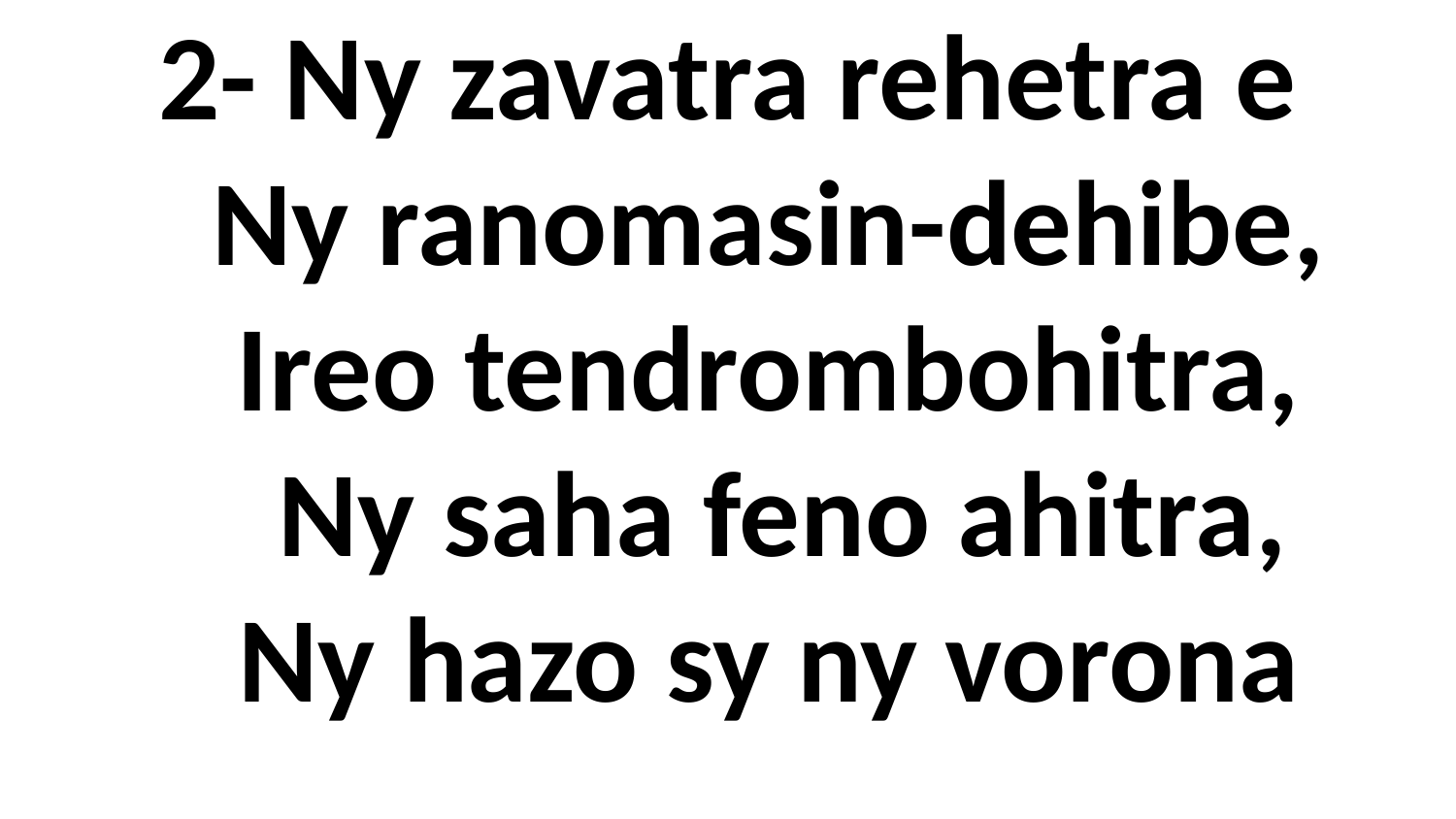

# 2- Ny zavatra rehetra e Ny ranomasin-dehibe, Ireo tendrombohitra, Ny saha feno ahitra, Ny hazo sy ny vorona